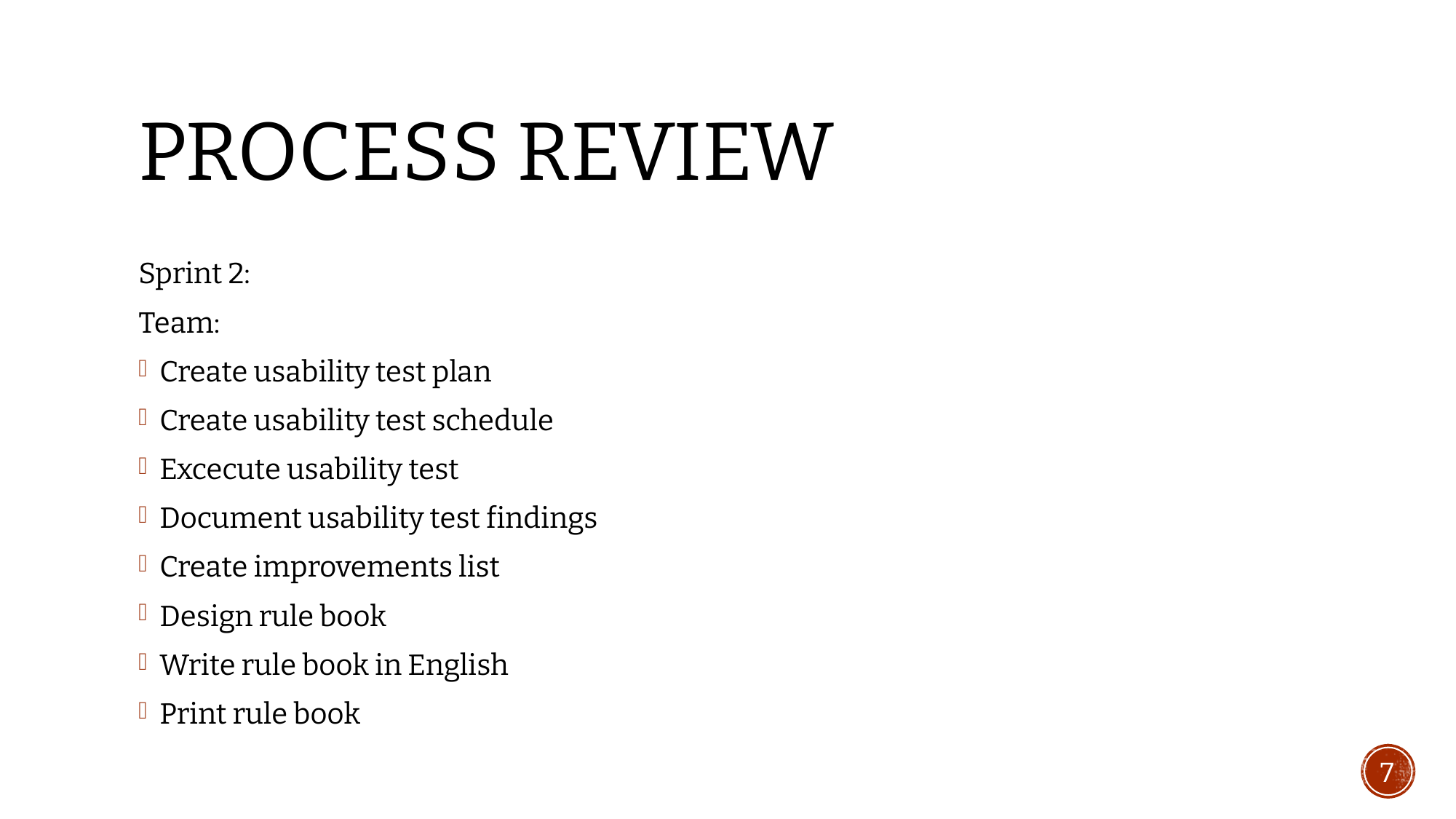

# Process review
Sprint 2:
Team:
Create usability test plan
Create usability test schedule
Excecute usability test
Document usability test findings
Create improvements list
Design rule book
Write rule book in English
Print rule book
7